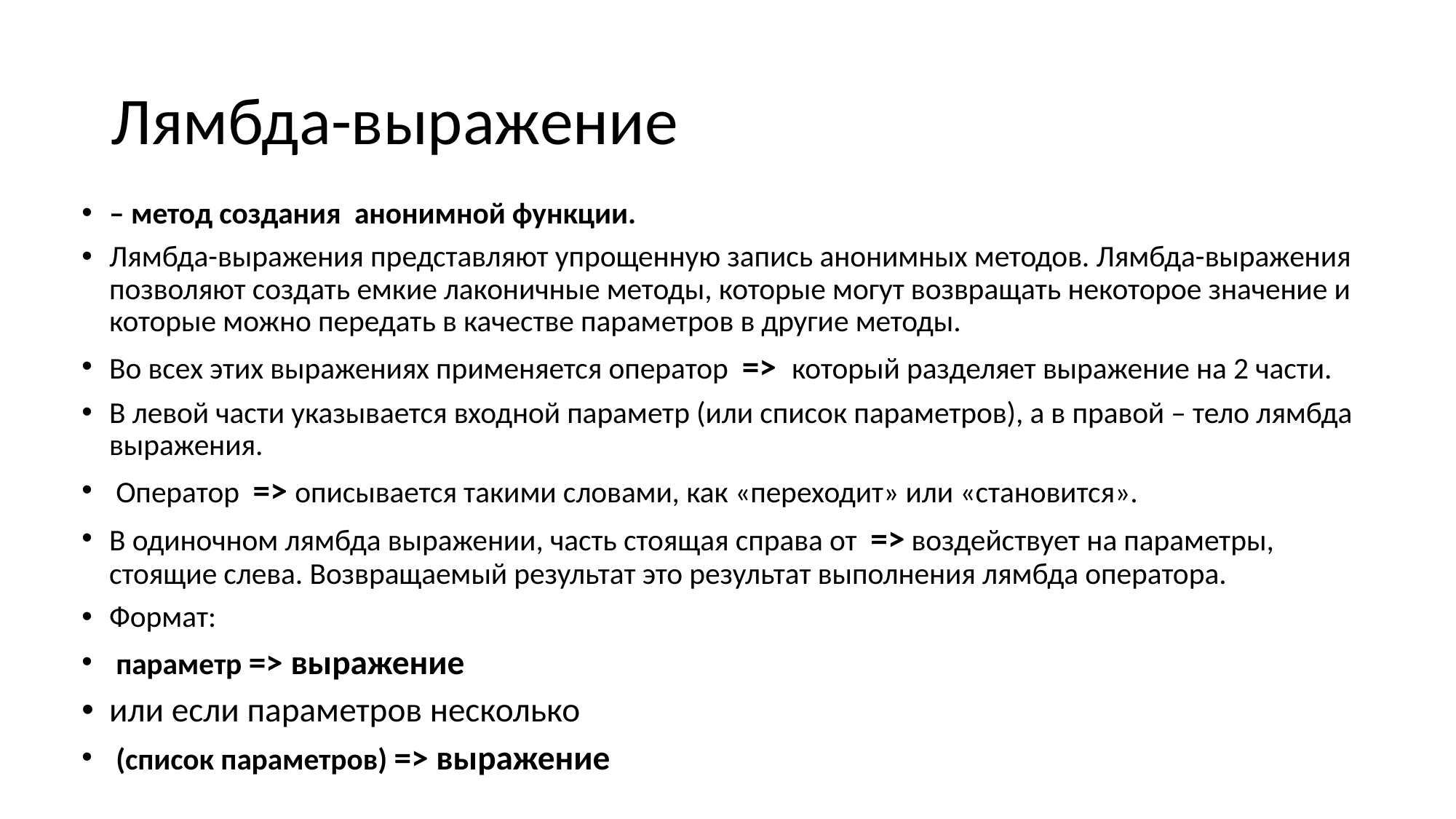

# Лямбда-выражение
– метод создания  анонимной функции.
Лямбда-выражения представляют упрощенную запись анонимных методов. Лямбда-выражения позволяют создать емкие лаконичные методы, которые могут возвращать некоторое значение и которые можно передать в качестве параметров в другие методы.
Во всех этих выражениях применяется оператор  =>  который разделяет выражение на 2 части.
В левой части указывается входной параметр (или список параметров), а в правой – тело лямбда выражения.
 Оператор  => описывается такими словами, как «переходит» или «становится».
В одиночном лямбда выражении, часть стоящая справа от  => воздействует на параметры, стоящие слева. Возвращаемый результат это результат выполнения лямбда оператора.
Формат:
 параметр => выражение
или если параметров несколько
 (список параметров) => выражение